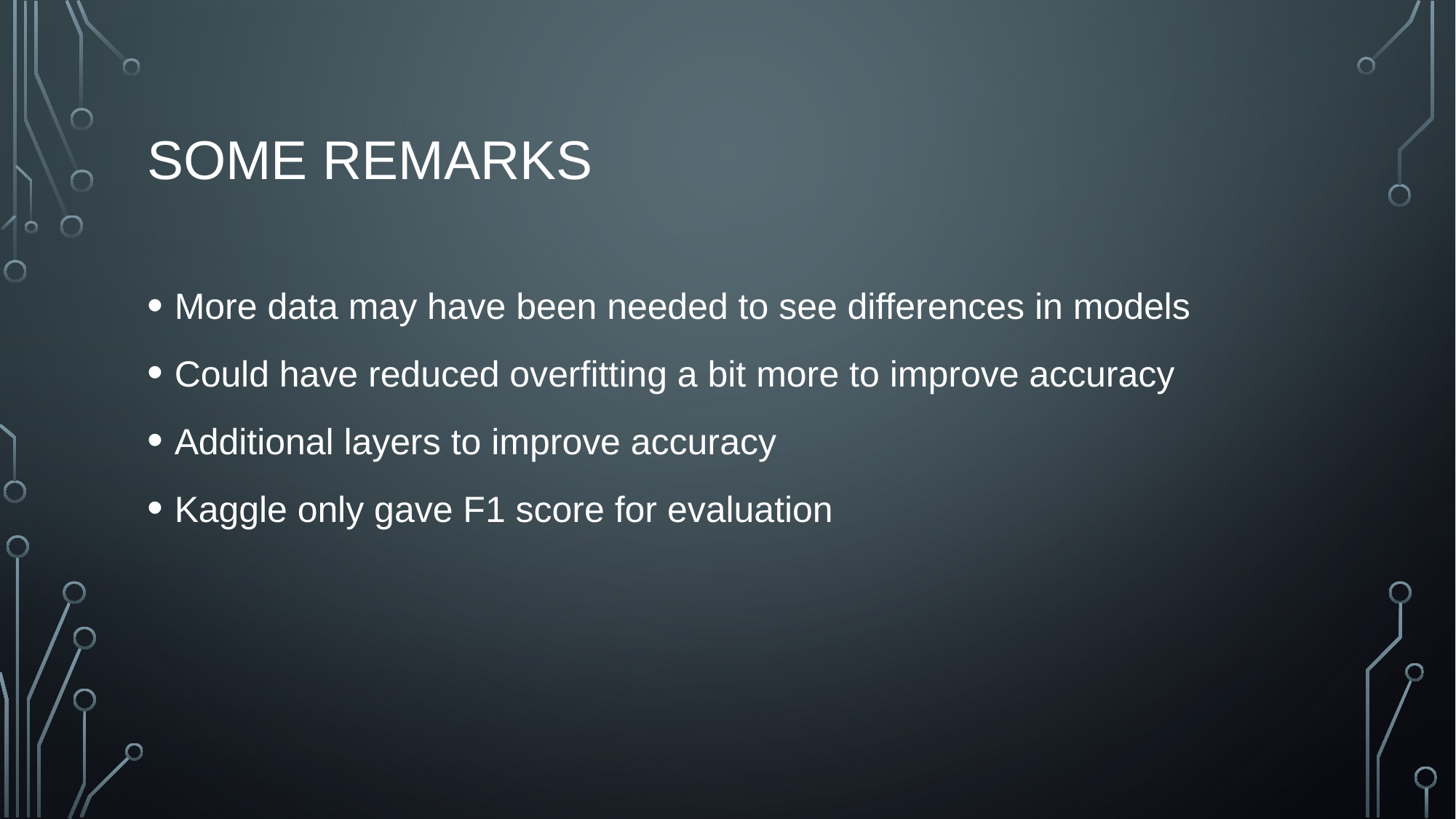

# Some remarks
More data may have been needed to see differences in models
Could have reduced overfitting a bit more to improve accuracy
Additional layers to improve accuracy
Kaggle only gave F1 score for evaluation